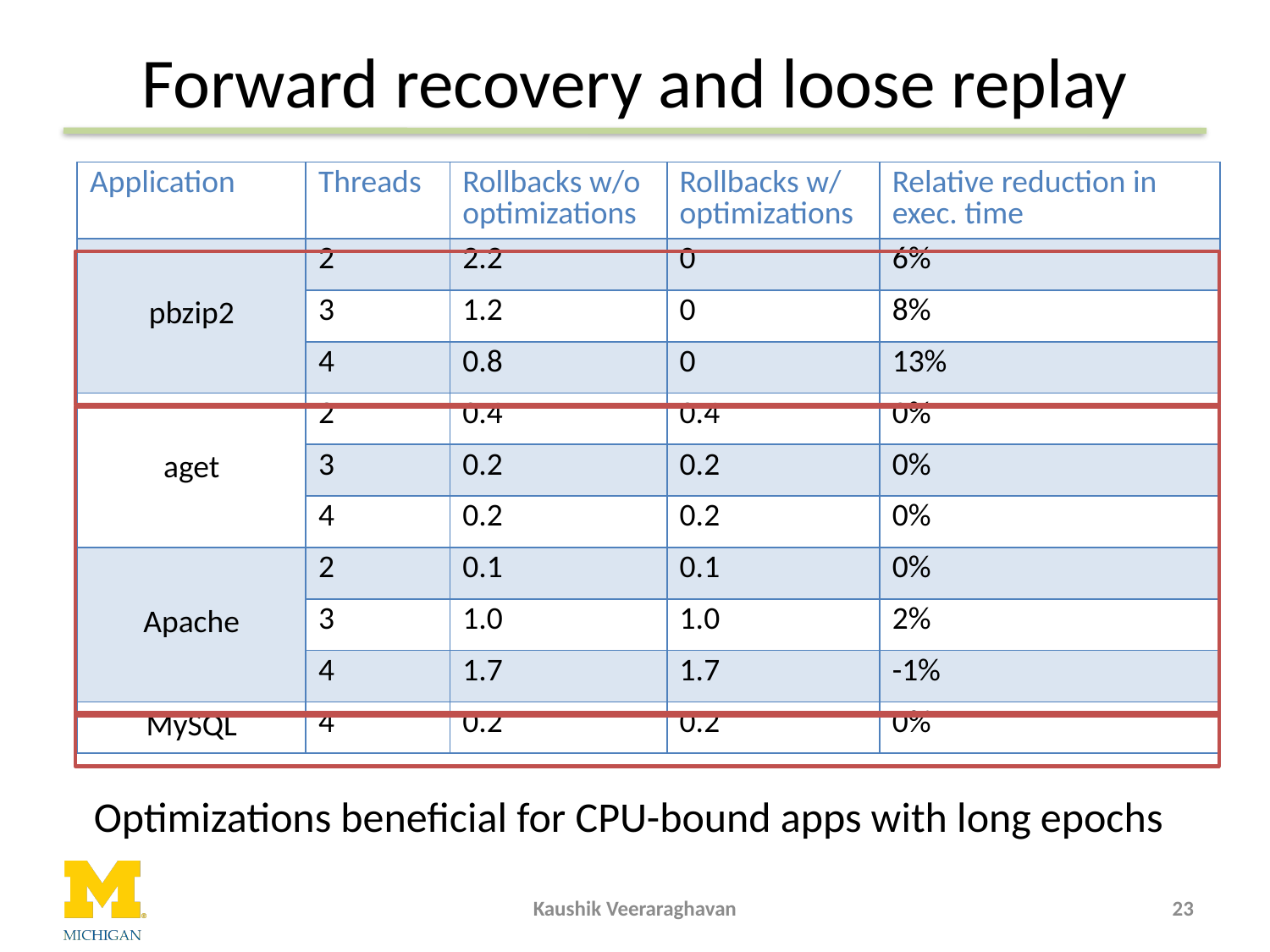

# Forward recovery and loose replay
| Application | Threads | Rollbacks w/o optimizations | Rollbacks w/ optimizations | Relative reduction in exec. time |
| --- | --- | --- | --- | --- |
| pbzip2 | 2 | 2.2 | 0 | 6% |
|  | 3 | 1.2 | 0 | 8% |
|  | 4 | 0.8 | 0 | 13% |
| aget | 2 | 0.4 | 0.4 | 0% |
|  | 3 | 0.2 | 0.2 | 0% |
|  | 4 | 0.2 | 0.2 | 0% |
| Apache | 2 | 0.1 | 0.1 | 0% |
|  | 3 | 1.0 | 1.0 | 2% |
|  | 4 | 1.7 | 1.7 | -1% |
| MySQL | 4 | 0.2 | 0.2 | 0% |

Optimizations beneficial for CPU-bound apps with long epochs
Kaushik Veeraraghavan
23